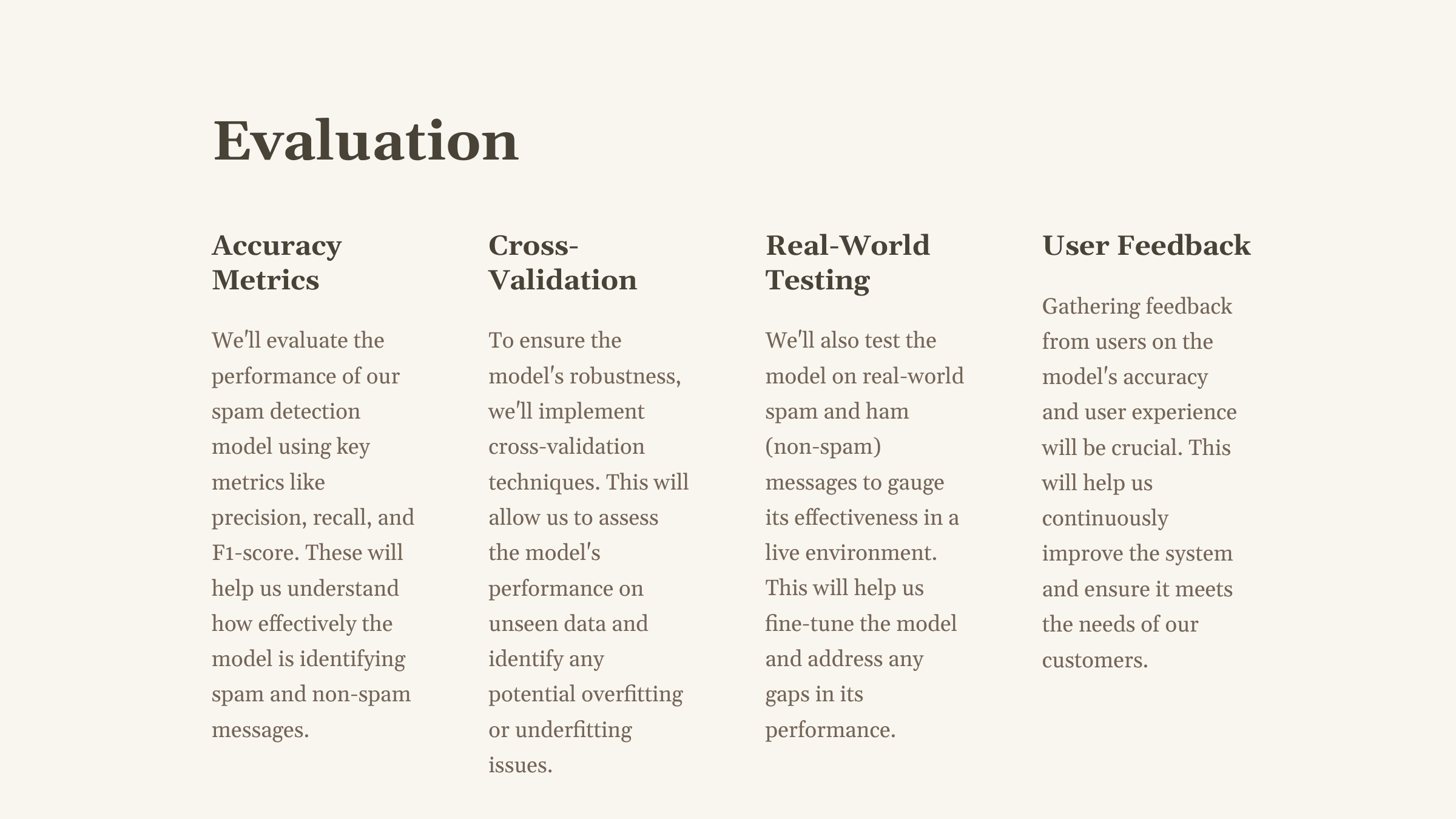

Evaluation
Accuracy Metrics
Cross-Validation
Real-World Testing
User Feedback
Gathering feedback from users on the model's accuracy and user experience will be crucial. This will help us continuously improve the system and ensure it meets the needs of our customers.
We'll evaluate the performance of our spam detection model using key metrics like precision, recall, and F1-score. These will help us understand how effectively the model is identifying spam and non-spam messages.
To ensure the model's robustness, we'll implement cross-validation techniques. This will allow us to assess the model's performance on unseen data and identify any potential overfitting or underfitting issues.
We'll also test the model on real-world spam and ham (non-spam) messages to gauge its effectiveness in a live environment. This will help us fine-tune the model and address any gaps in its performance.